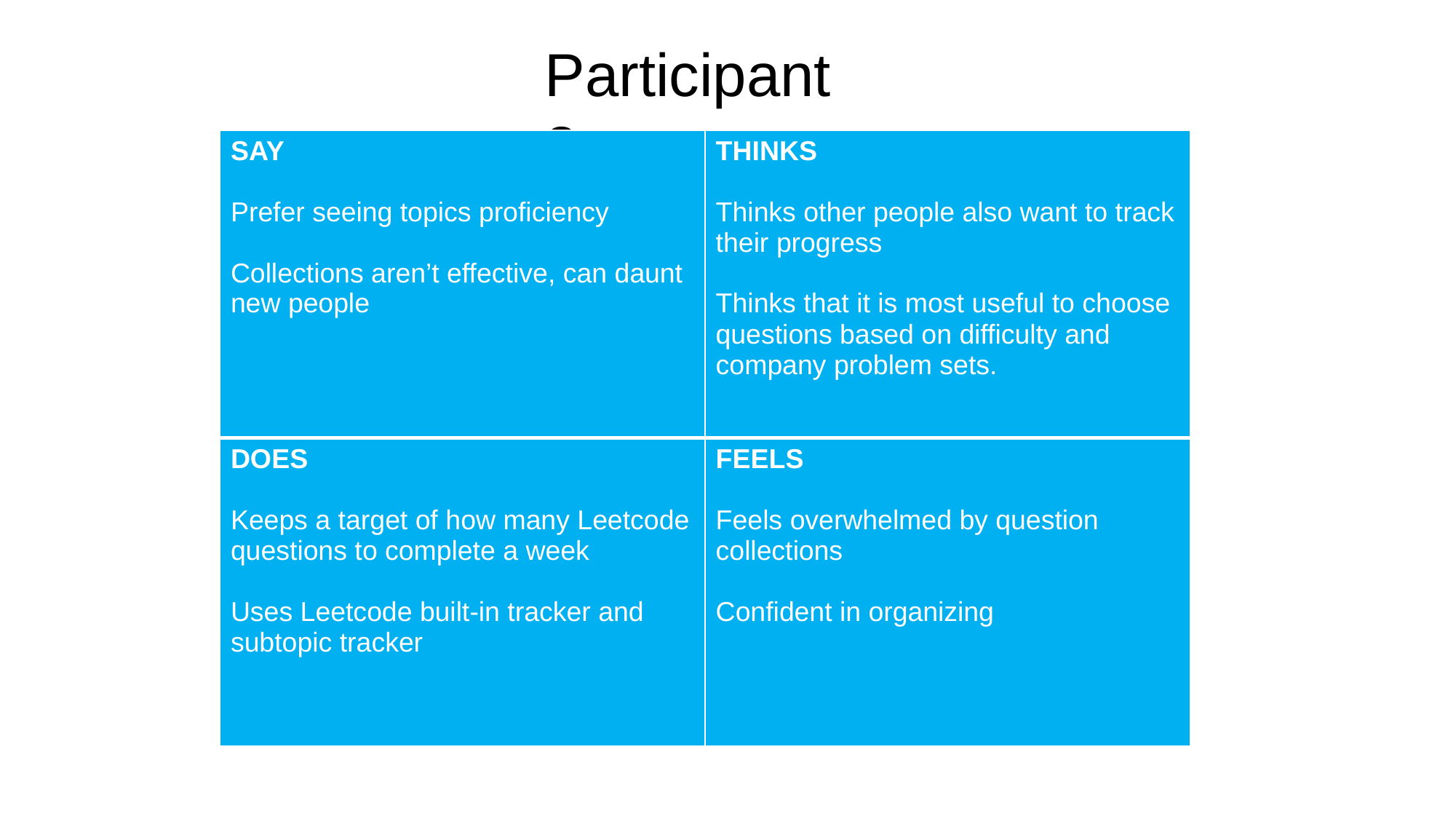

Participant 2
| SAY Prefer seeing topics proficiency Collections aren’t effective, can daunt new people | THINKS Thinks other people also want to track their progress Thinks that it is most useful to choose questions based on difficulty and company problem sets. |
| --- | --- |
| DOES Keeps a target of how many Leetcode questions to complete a week Uses Leetcode built-in tracker and subtopic tracker | FEELS Feels overwhelmed by question collections Confident in organizing |